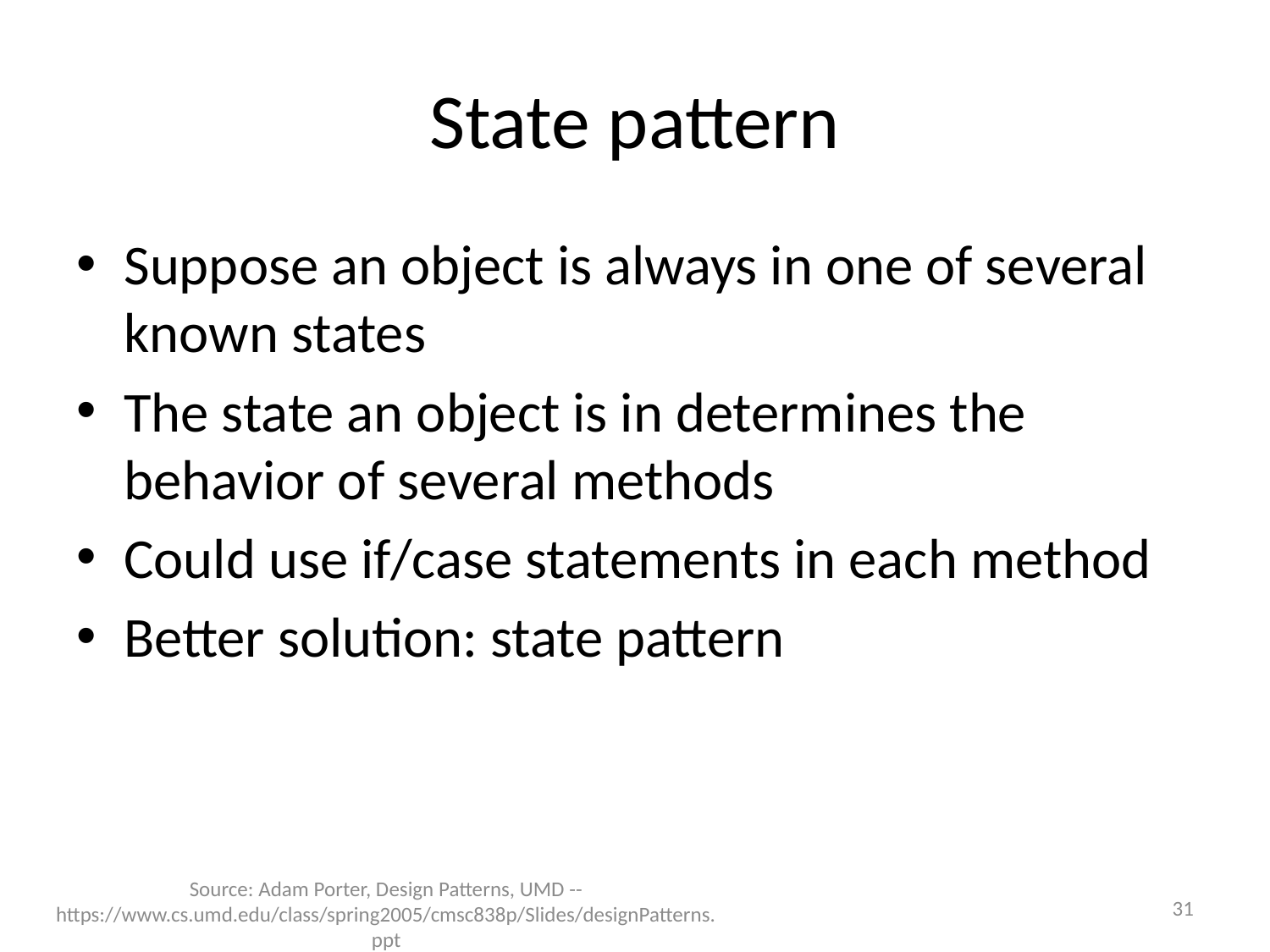

# State pattern
Suppose an object is always in one of several known states
The state an object is in determines the behavior of several methods
Could use if/case statements in each method
Better solution: state pattern
31
Source: Adam Porter, Design Patterns, UMD -- https://www.cs.umd.edu/class/spring2005/cmsc838p/Slides/designPatterns.ppt